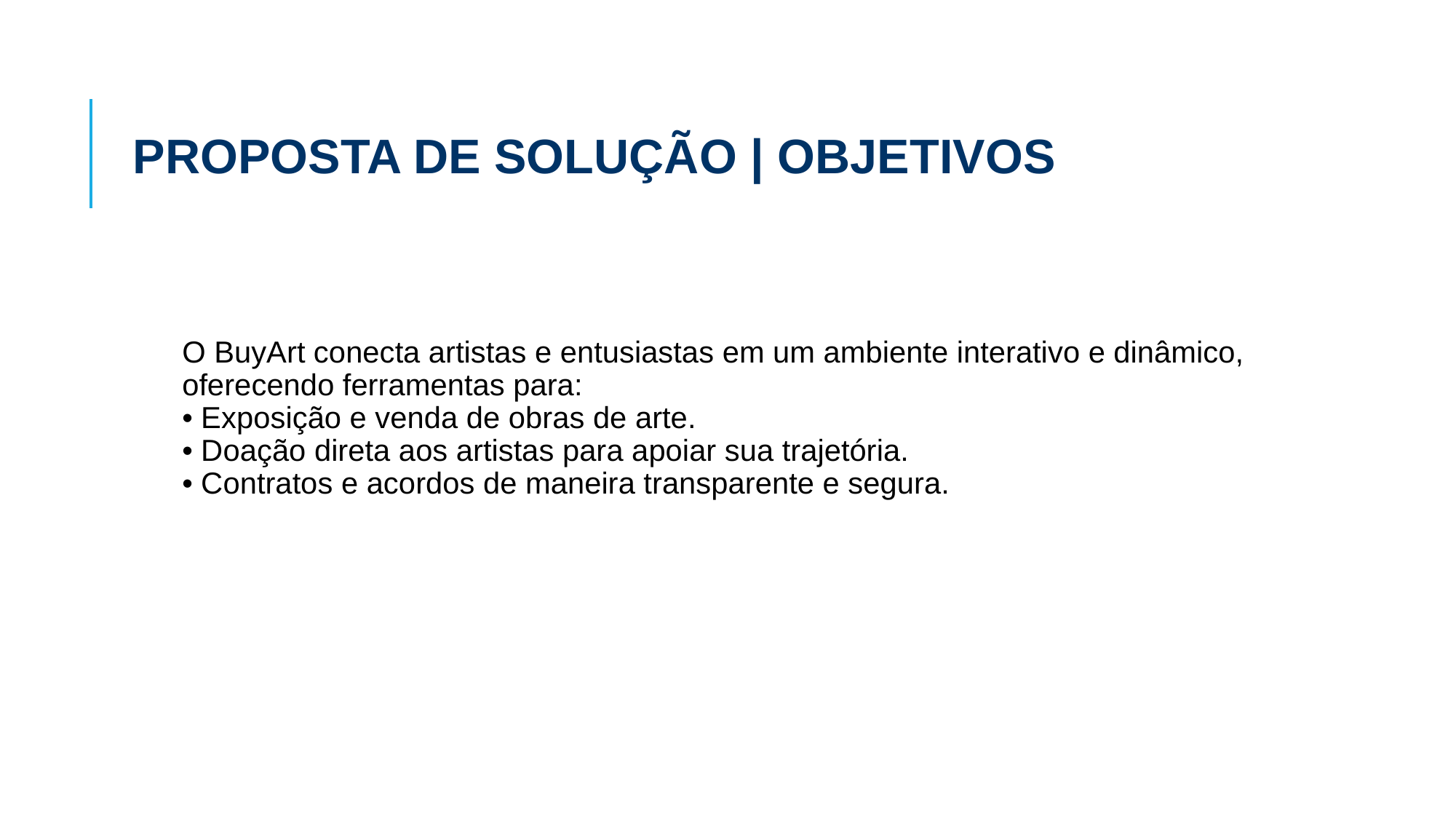

# PROPOSTA DE SOLUÇÃO | OBJETIVOS

O BuyArt conecta artistas e entusiastas em um ambiente interativo e dinâmico, oferecendo ferramentas para:
• Exposição e venda de obras de arte.
• Doação direta aos artistas para apoiar sua trajetória.
• Contratos e acordos de maneira transparente e segura.